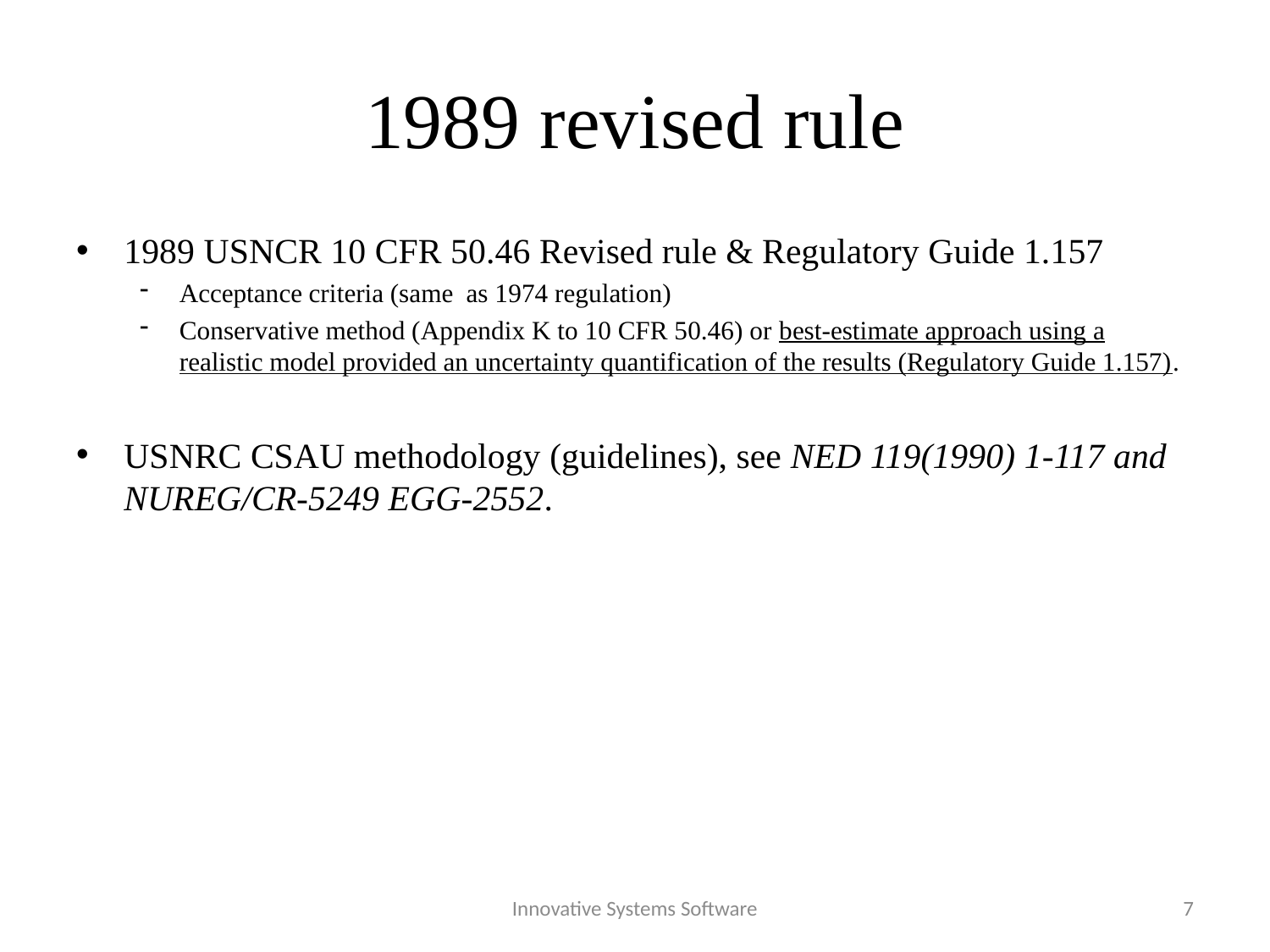

# 1989 revised rule
1989 USNCR 10 CFR 50.46 Revised rule & Regulatory Guide 1.157
Acceptance criteria (same  as 1974 regulation)
Conservative method (Appendix K to 10 CFR 50.46) or best-estimate approach using a realistic model provided an uncertainty quantification of the results (Regulatory Guide 1.157).

USNRC CSAU methodology (guidelines), see NED 119(1990) 1-117 and NUREG/CR-5249 EGG-2552.
Innovative Systems Software
7